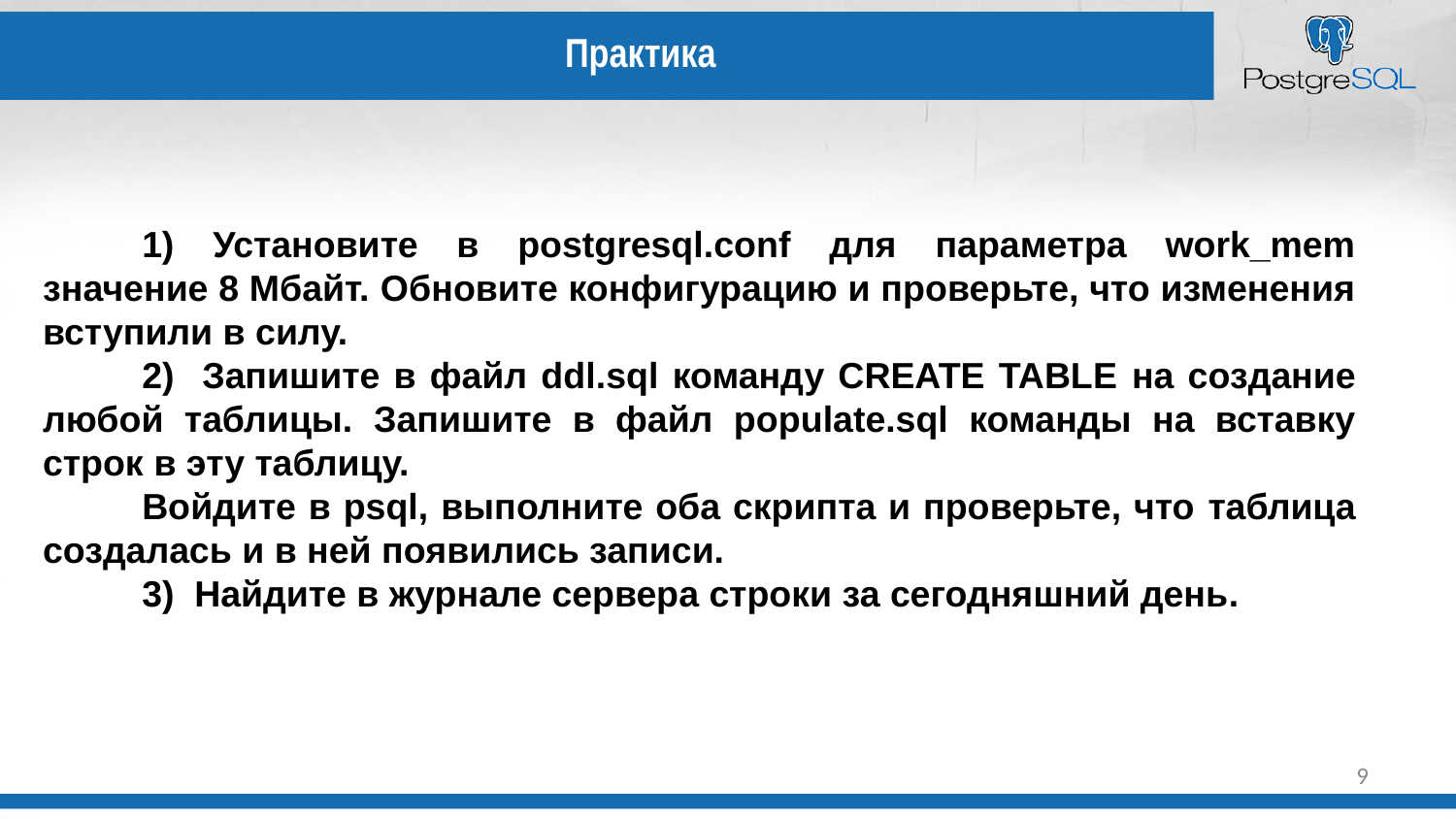

Практика
1) Установите в postgresql.conf для параметра work_mem значение 8 Мбайт. Обновите конфигурацию и проверьте, что изменения вступили в силу.
2)  Запишите в файл ddl.sql команду CREATE TABLE на создание любой таблицы. Запишите в файл populate.sql команды на вставку строк в эту таблицу.
Войдите в psql, выполните оба скрипта и проверьте, что таблица создалась и в ней появились записи.
3)  Найдите в журнале сервера строки за сегодняшний день.
9